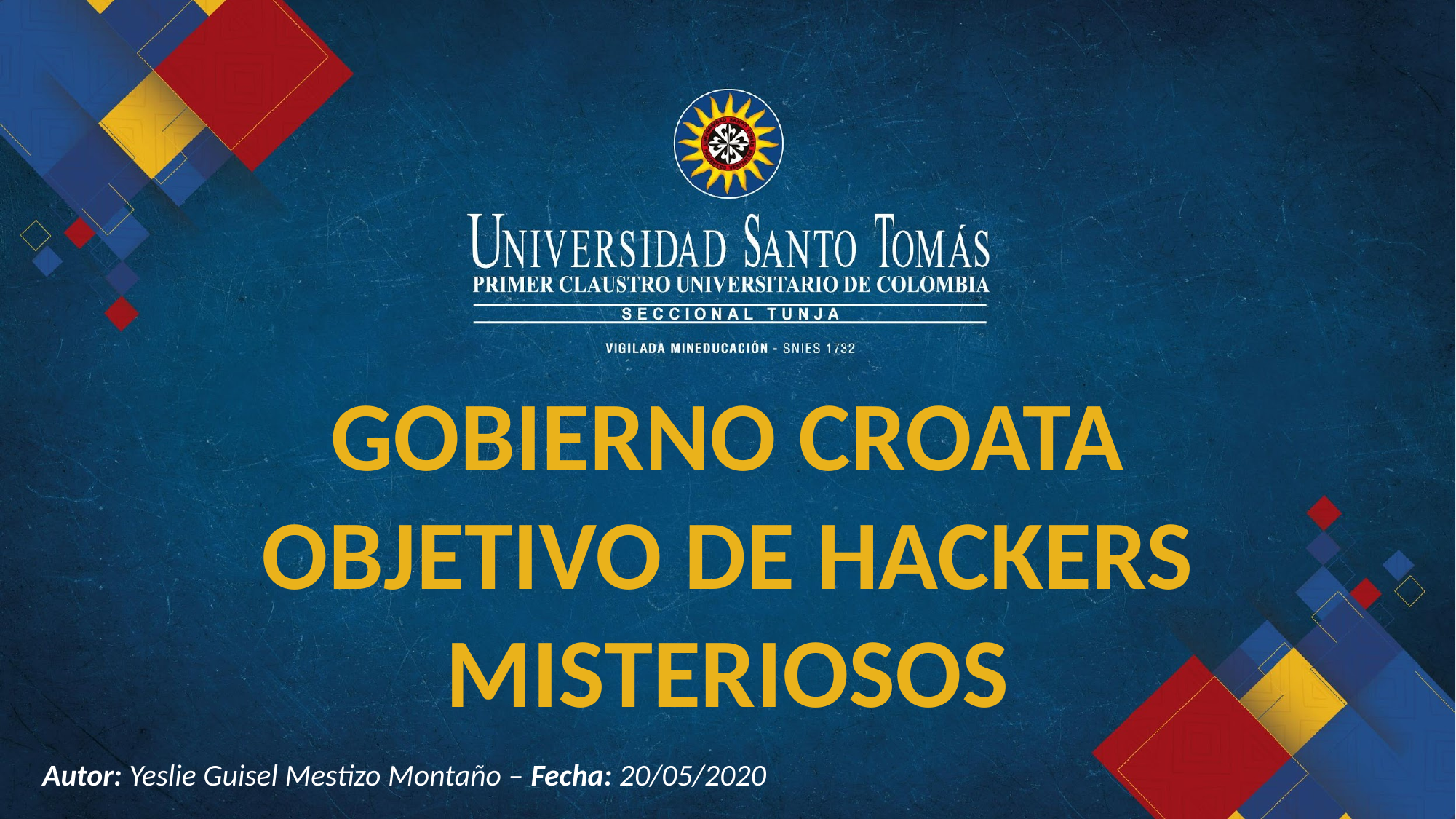

GOBIERNO CROATA OBJETIVO DE HACKERS MISTERIOSOS
Autor: Yeslie Guisel Mestizo Montaño – Fecha: 20/05/2020